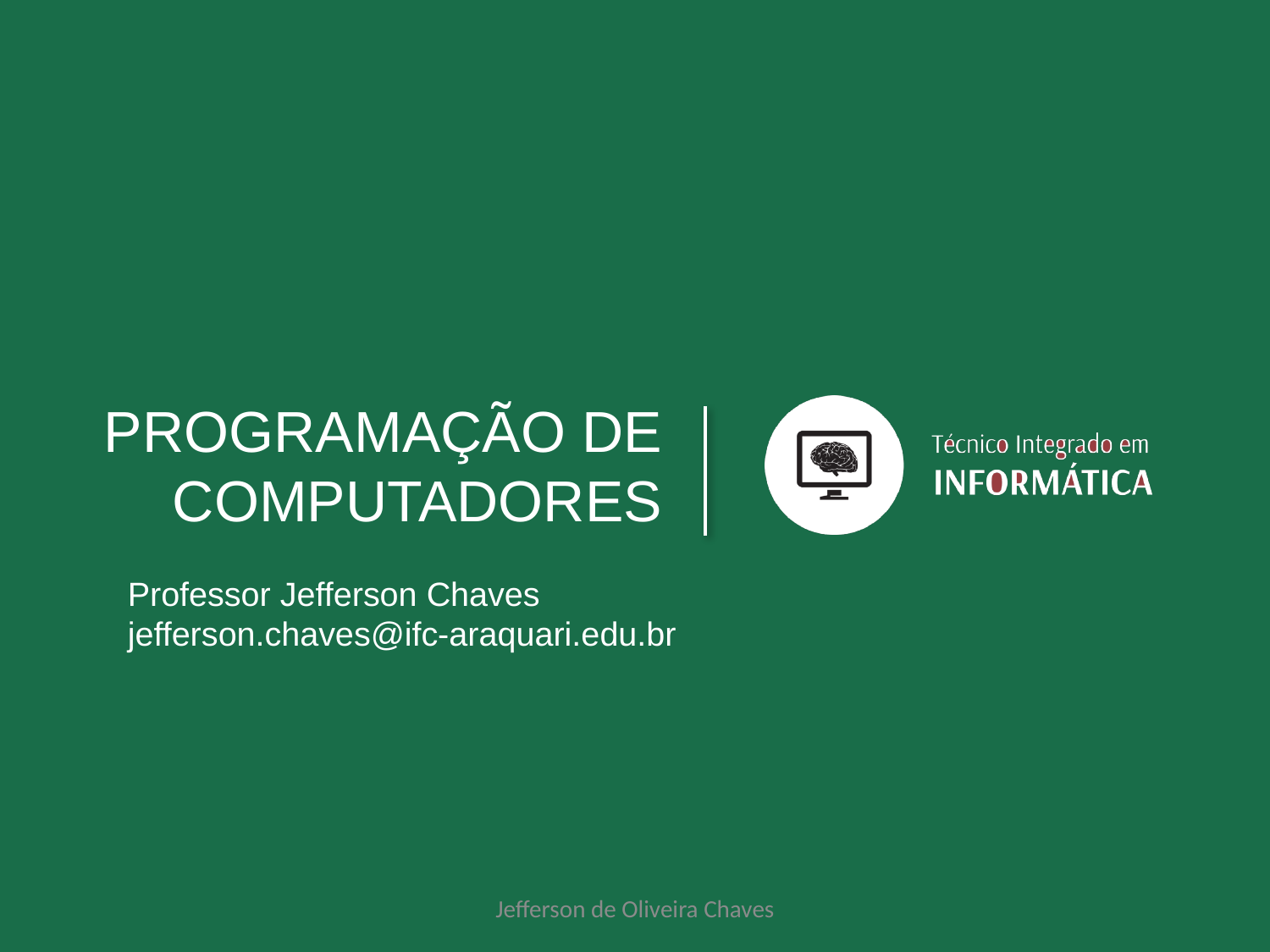

# PROGRAMAÇÃO DE COMPUTADORES
Professor Jefferson Chaves
jefferson.chaves@ifc-araquari.edu.br
Jefferson de Oliveira Chaves